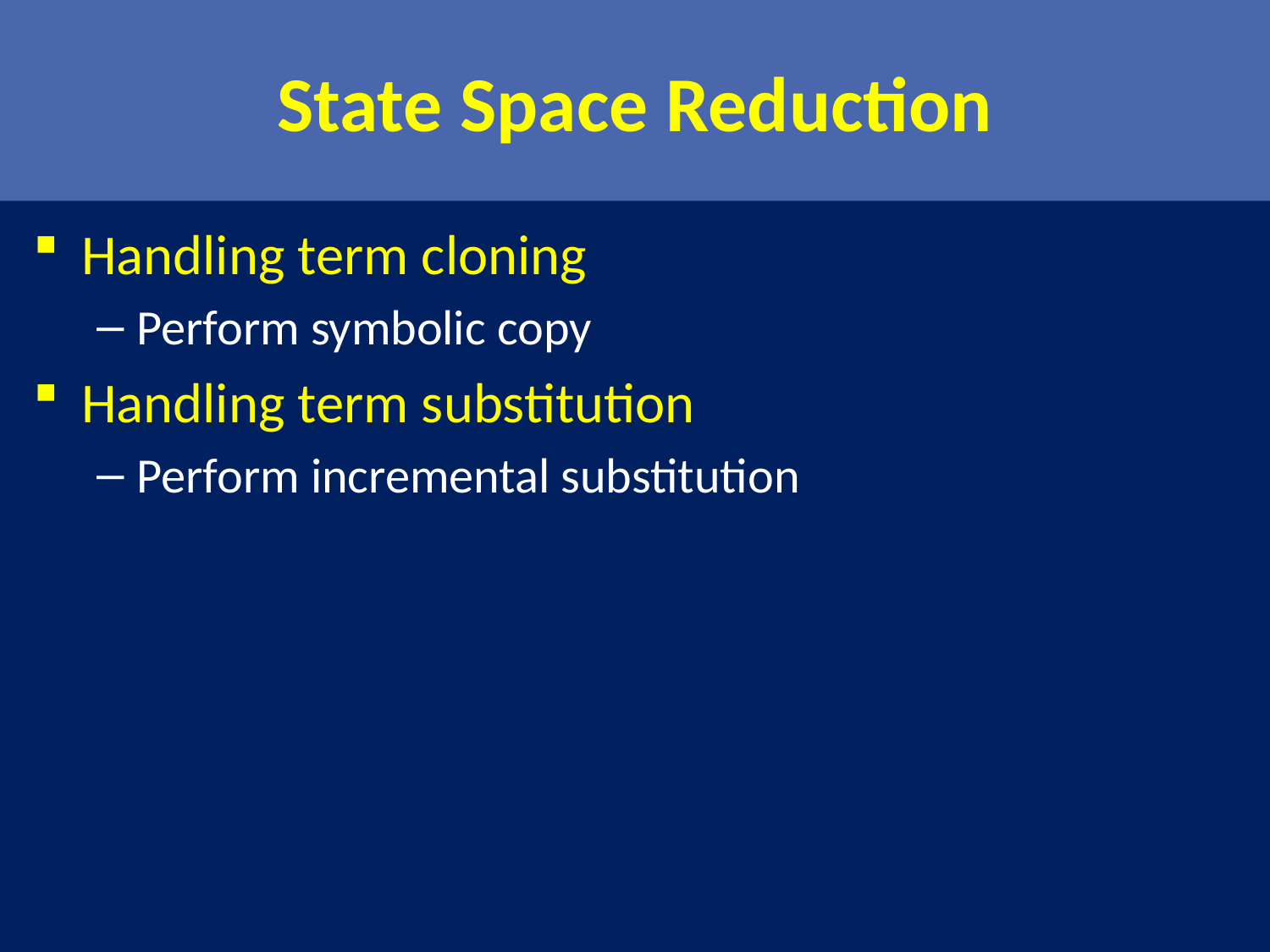

# State Space Reduction
Handling term cloning
Perform symbolic copy
Handling term substitution
Perform incremental substitution